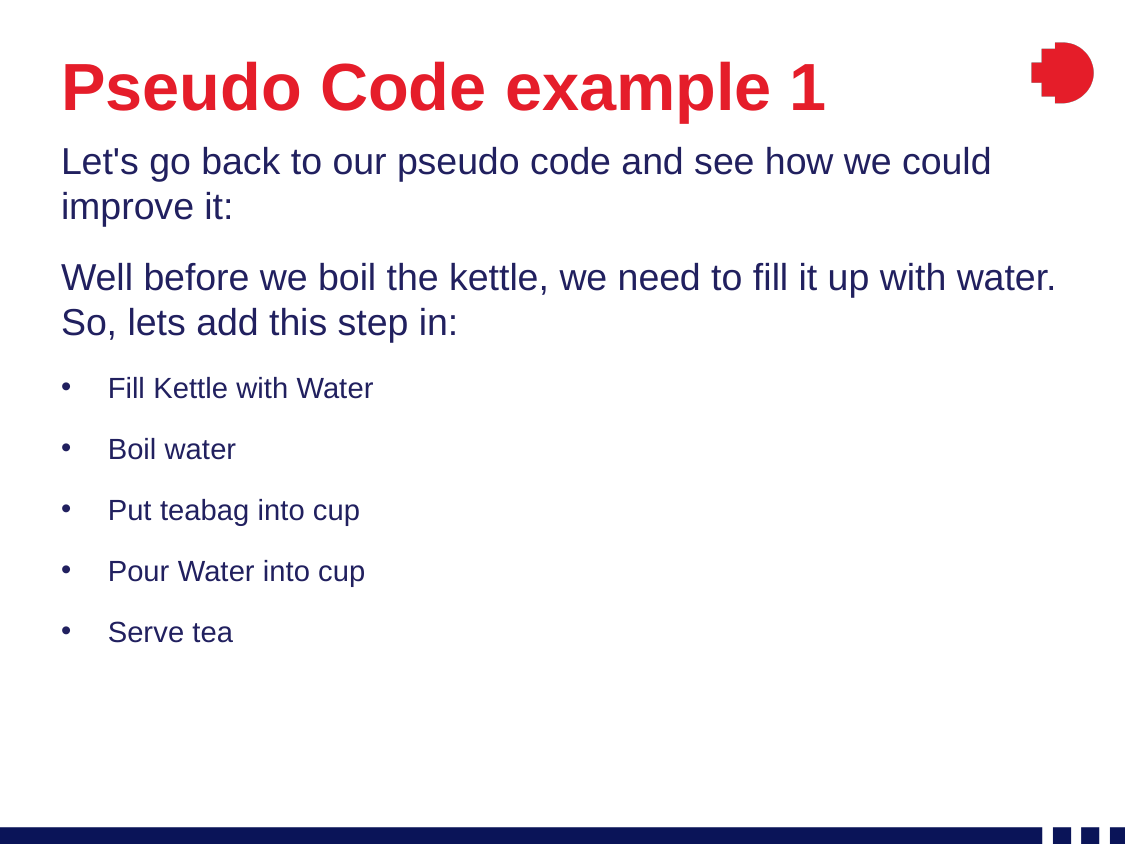

# Pseudo Code example 1
Let's go back to our pseudo code and see how we could improve it:
Well before we boil the kettle, we need to fill it up with water. So, lets add this step in:
Fill Kettle with Water
Boil water
Put teabag into cup
Pour Water into cup
Serve tea